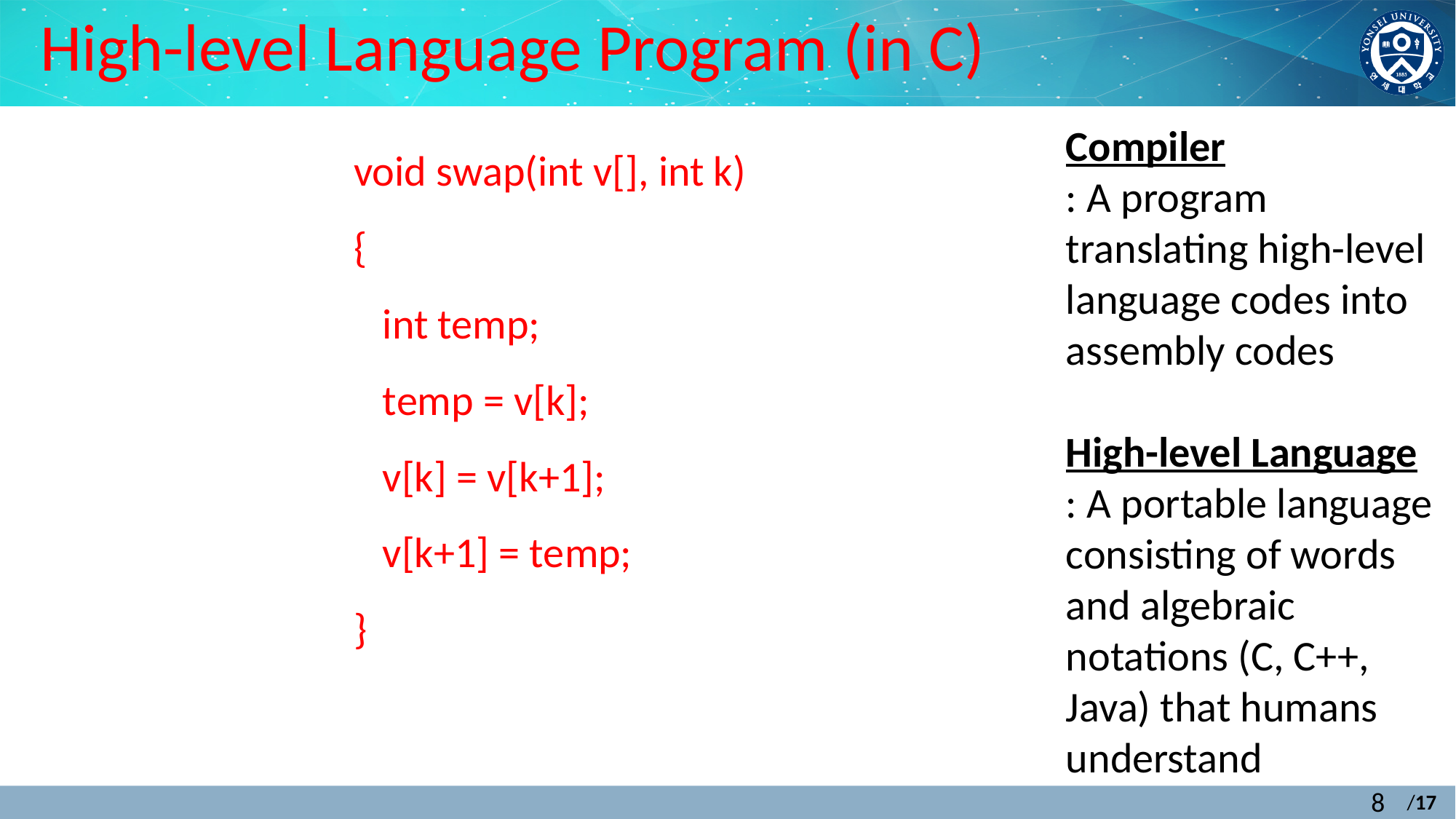

# High-level Language Program (in C)
void swap(int v[], int k)
{
   int temp;
   temp = v[k];
   v[k] = v[k+1];
   v[k+1] = temp;
}
Compiler
: A program translating high-level language codes into assembly codes

High-level Language
: A portable language consisting of words and algebraic notations (C, C++, Java) that humans understand
8